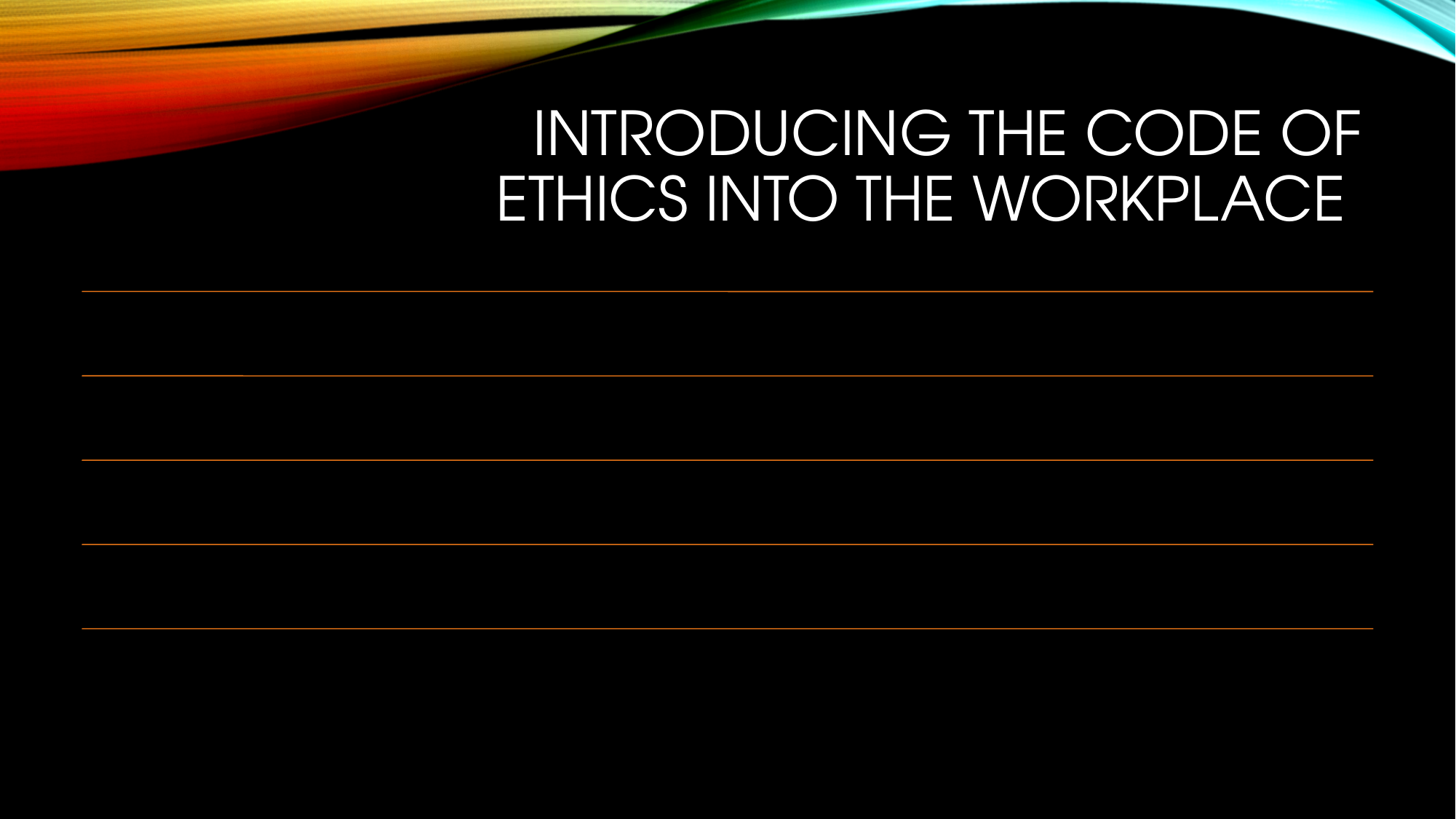

# Introducing the Code of ethics into the workplace
Training session where staff are able to learn about the code of ethics and have explained what is required.
It will give staff an opportunity to ask any questions.
In the training session we will explain how the company will assist assuring that the code can be followed.
Involve role plays where employees need to act out situations where the code of ethics would be relevant.
The session will last about 2 to 3 hours.